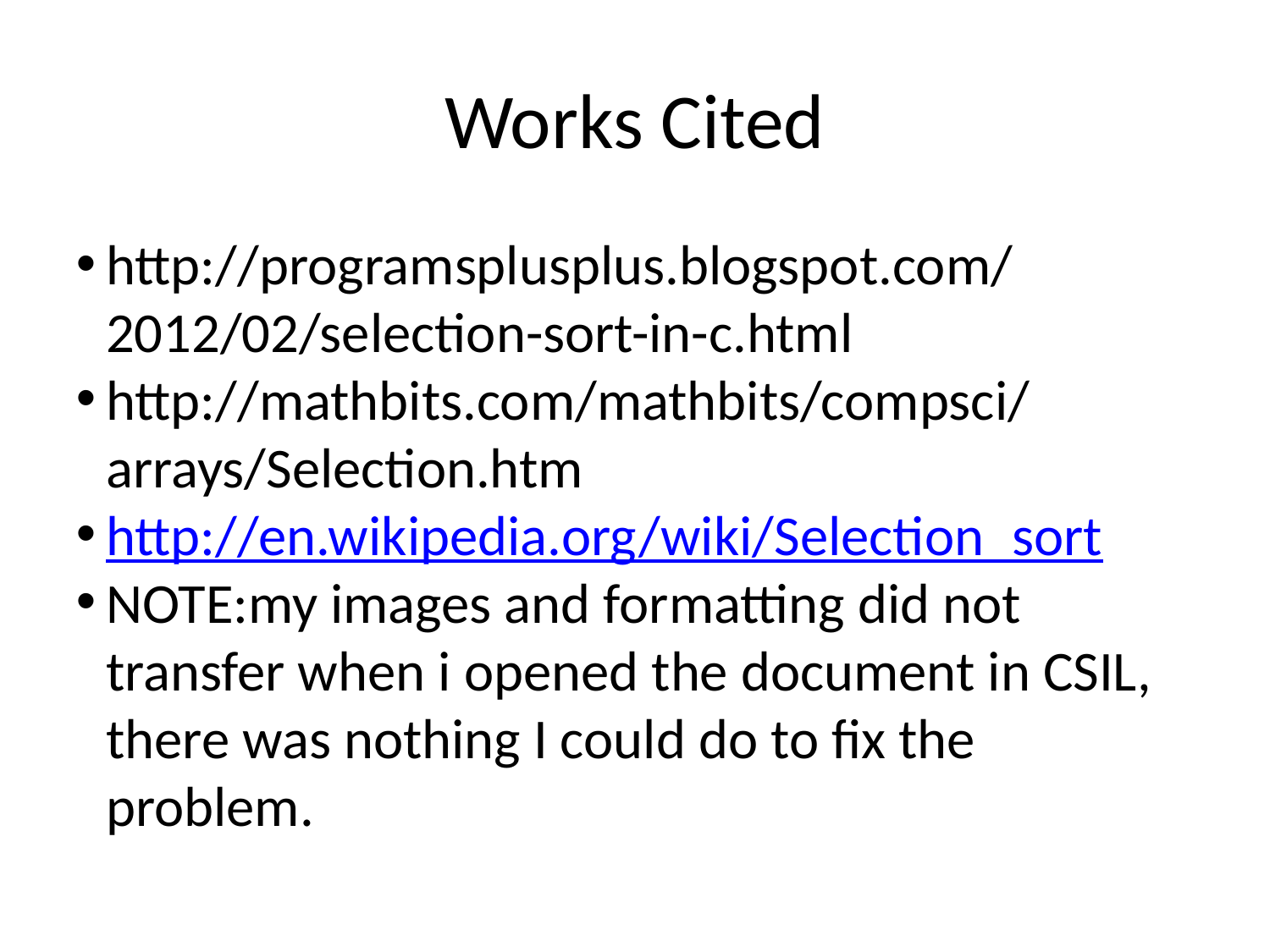

Works Cited
http://programsplusplus.blogspot.com/2012/02/selection-sort-in-c.html
http://mathbits.com/mathbits/compsci/arrays/Selection.htm
http://en.wikipedia.org/wiki/Selection_sort
NOTE:my images and formatting did not transfer when i opened the document in CSIL, there was nothing I could do to fix the problem.